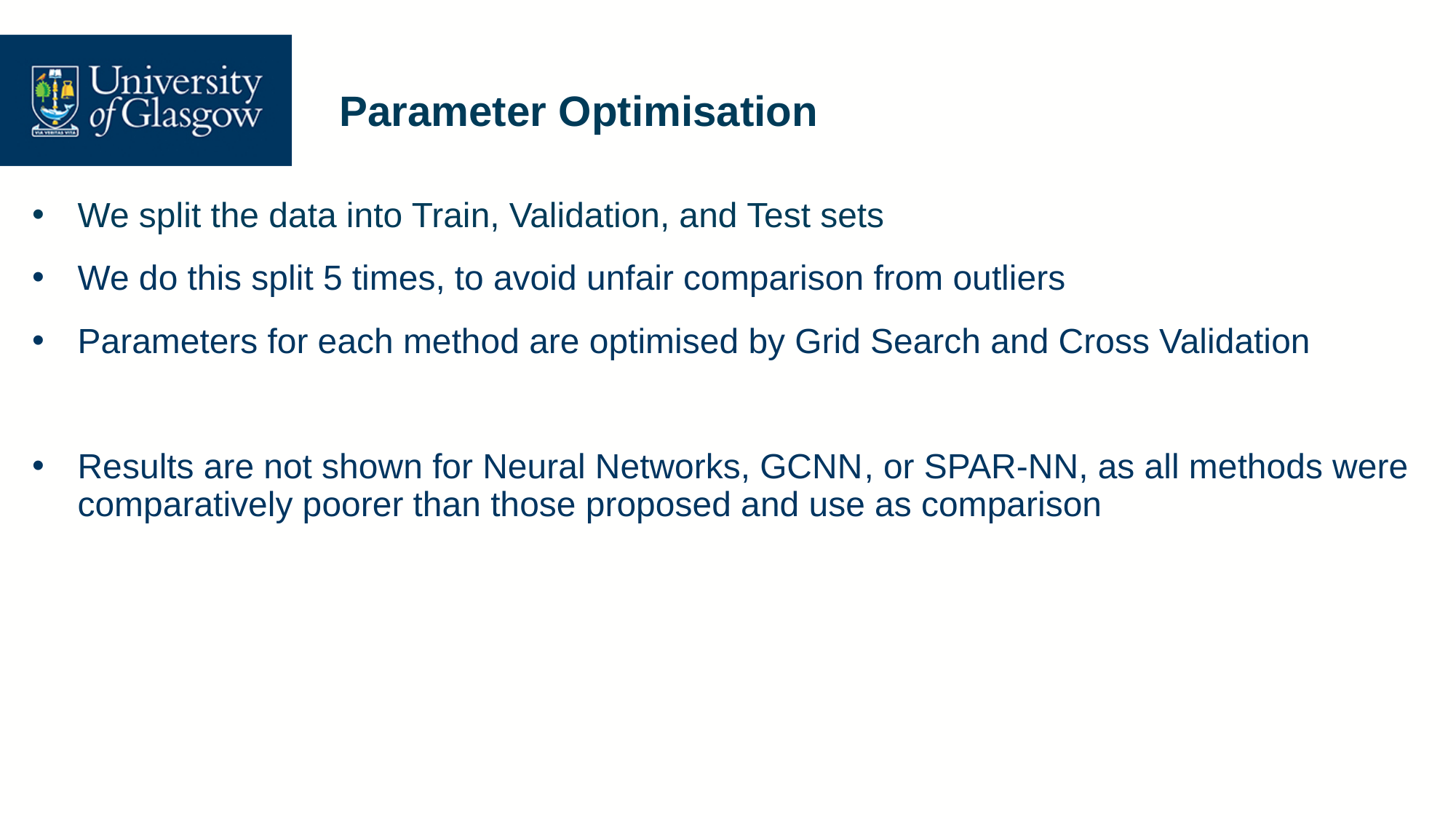

# Parameter Optimisation
We split the data into Train, Validation, and Test sets
We do this split 5 times, to avoid unfair comparison from outliers
Parameters for each method are optimised by Grid Search and Cross Validation

Results are not shown for Neural Networks, GCNN, or SPAR-NN, as all methods were comparatively poorer than those proposed and use as comparison